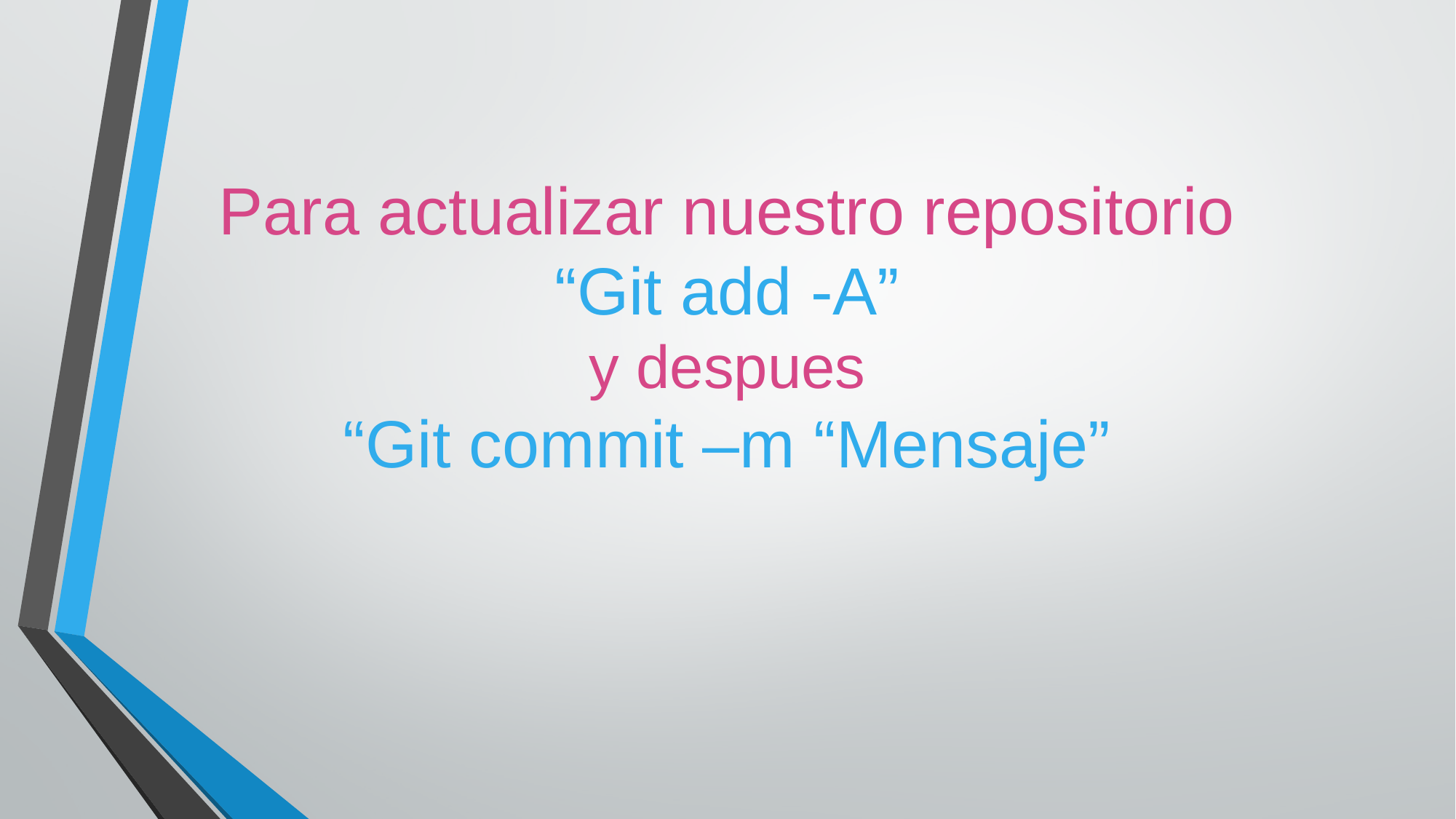

# Para actualizar nuestro repositorio “Git add -A” y despues “Git commit –m “Mensaje”